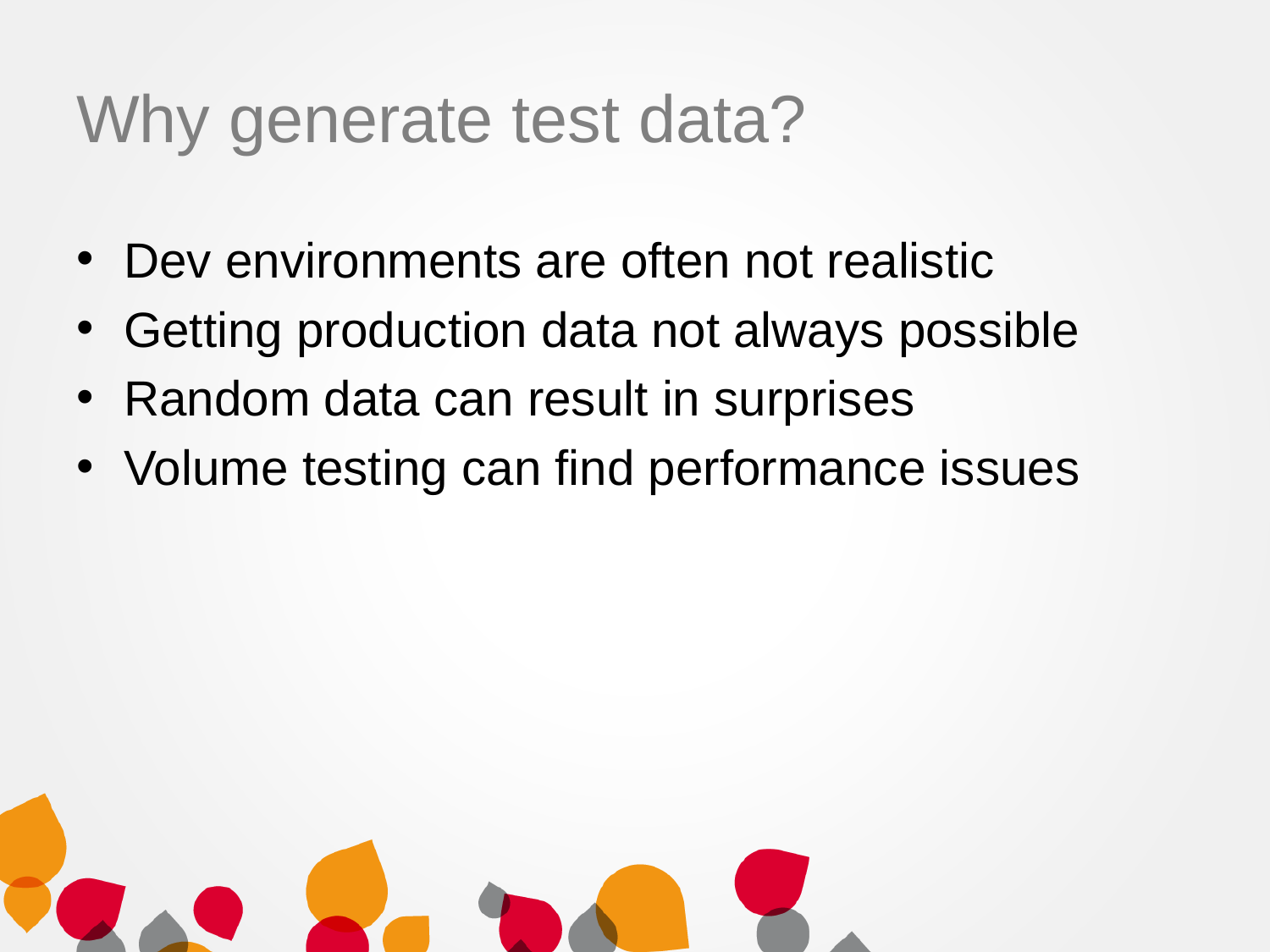

# Why generate test data?
Dev environments are often not realistic
Getting production data not always possible
Random data can result in surprises
Volume testing can find performance issues